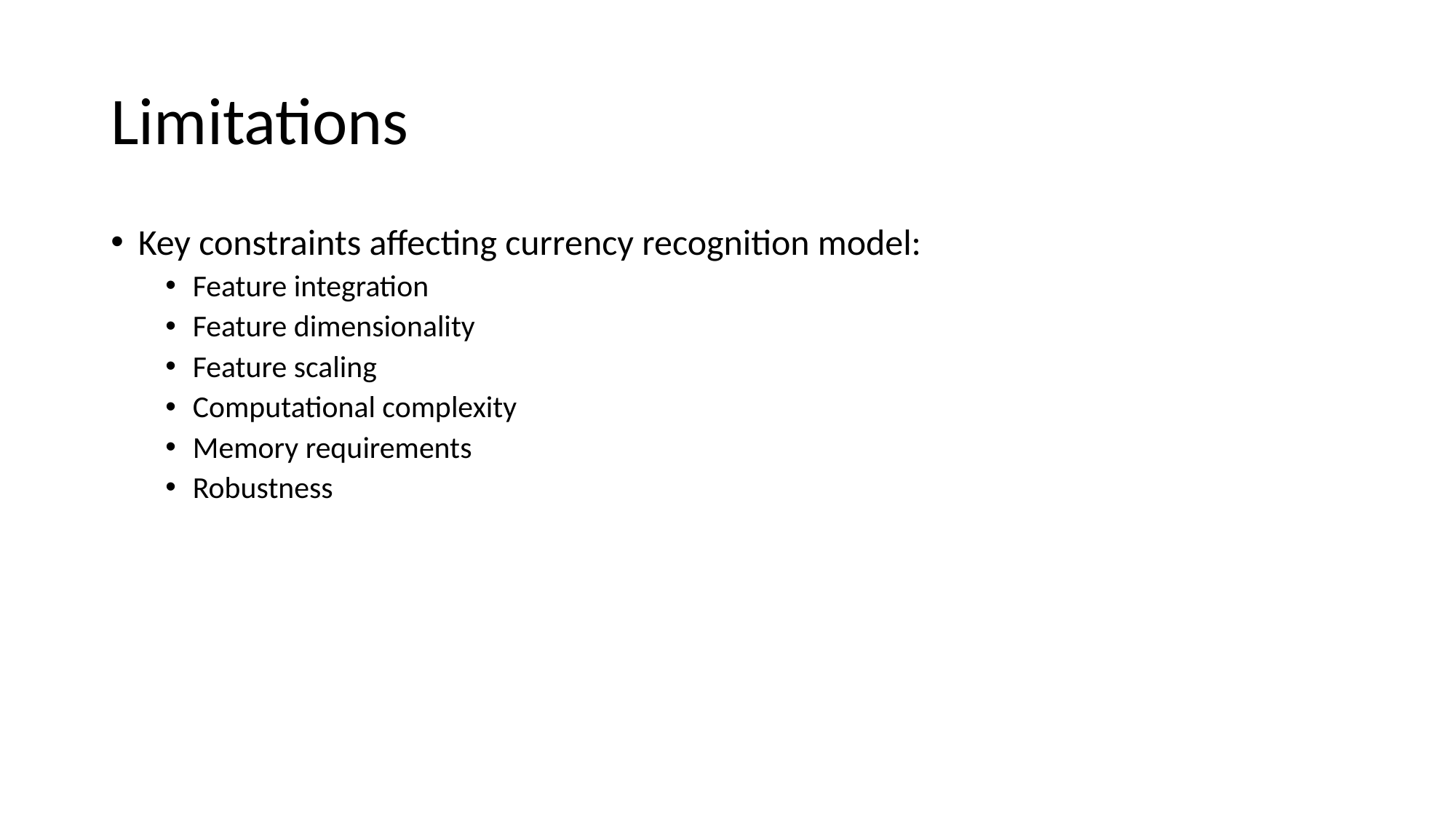

# Limitations
Key constraints affecting currency recognition model:
Feature integration
Feature dimensionality
Feature scaling
Computational complexity
Memory requirements
Robustness